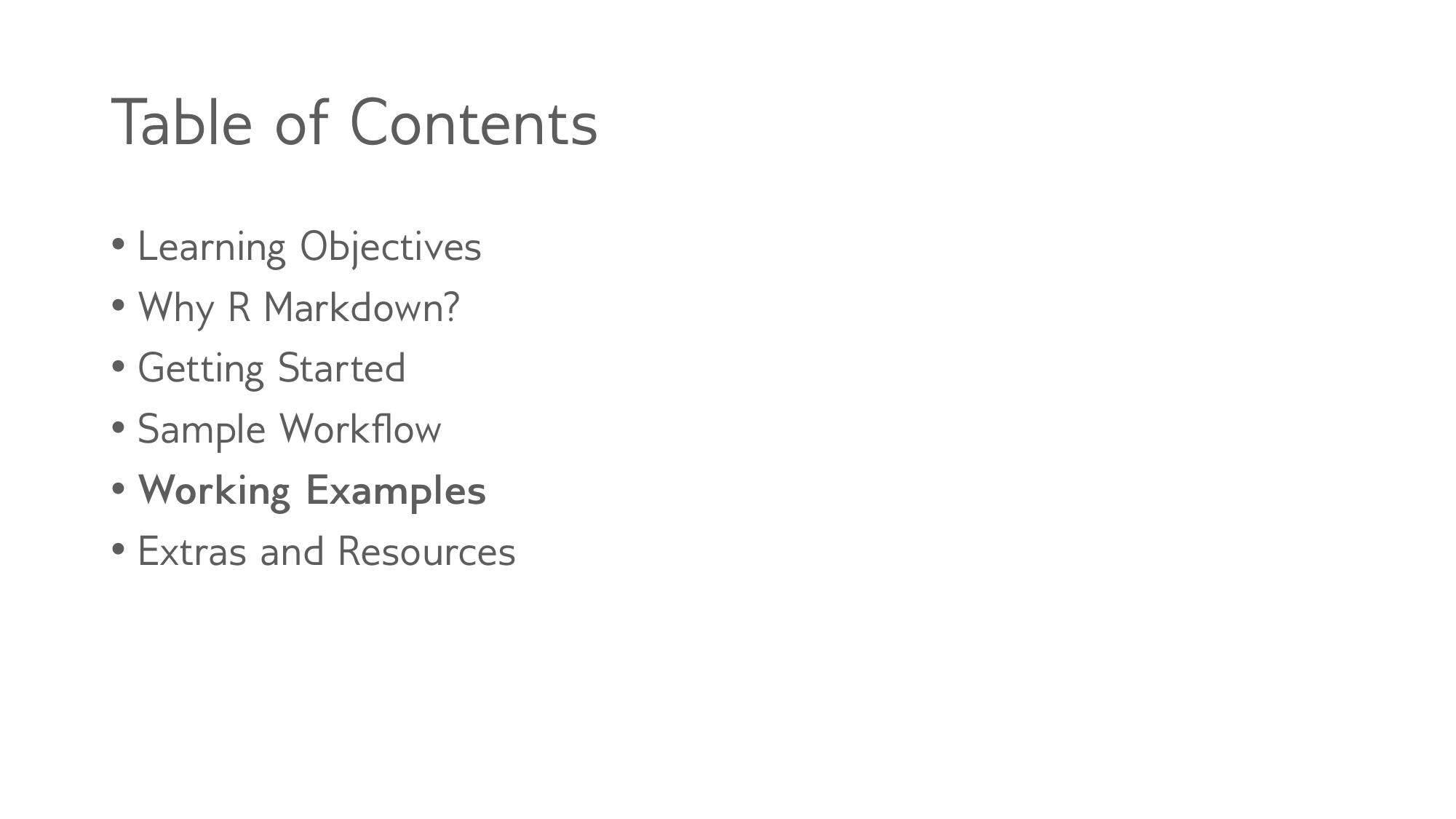

# Table of Contents
Learning Objectives
Why R Markdown?
Getting Started
Sample Workflow
Working Examples
Extras and Resources